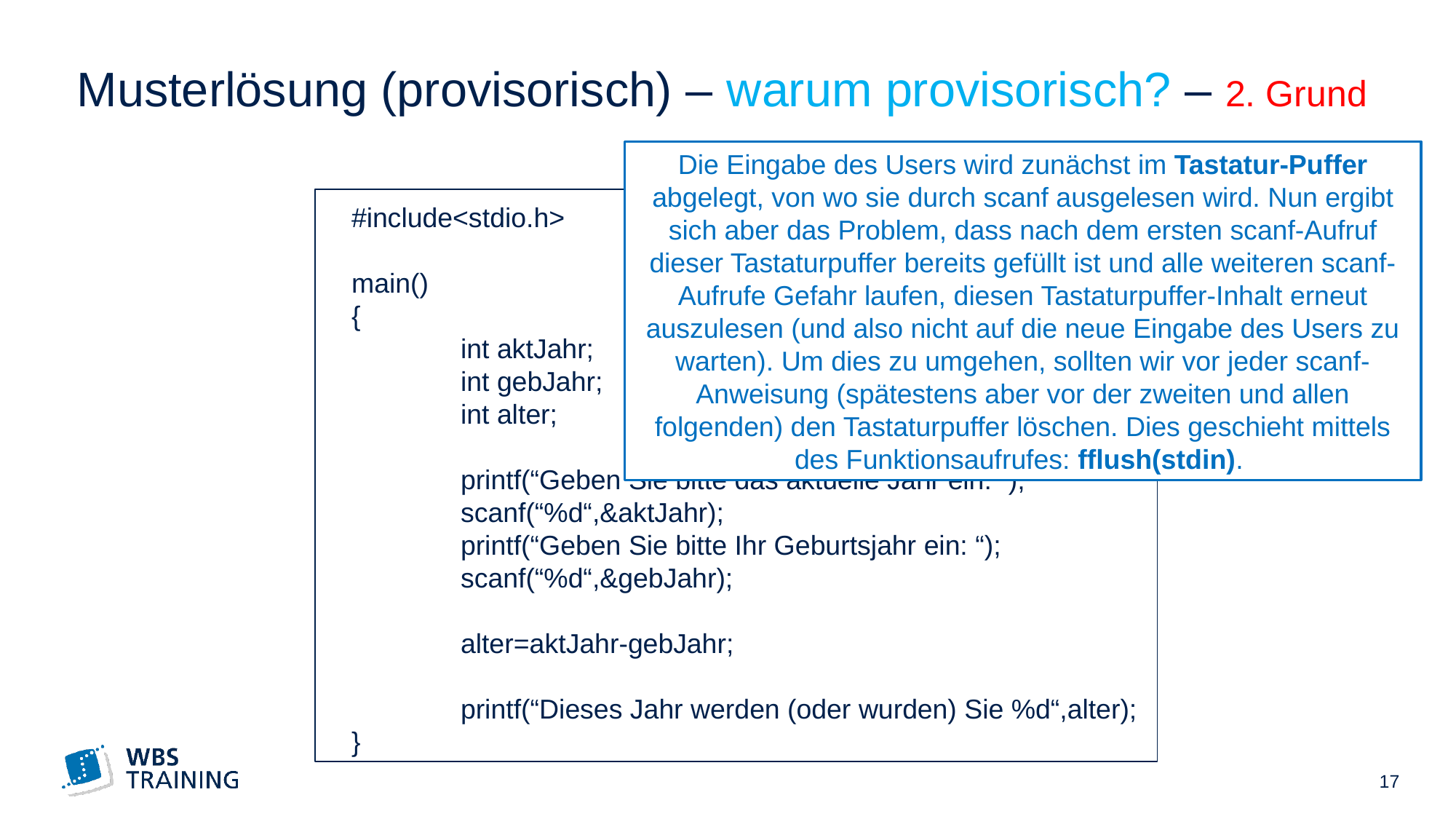

# Musterlösung (provisorisch) – warum provisorisch? – 2. Grund
Die Eingabe des Users wird zunächst im Tastatur-Puffer abgelegt, von wo sie durch scanf ausgelesen wird. Nun ergibt sich aber das Problem, dass nach dem ersten scanf-Aufruf dieser Tastaturpuffer bereits gefüllt ist und alle weiteren scanf-Aufrufe Gefahr laufen, diesen Tastaturpuffer-Inhalt erneut auszulesen (und also nicht auf die neue Eingabe des Users zu warten). Um dies zu umgehen, sollten wir vor jeder scanf-Anweisung (spätestens aber vor der zweiten und allen folgenden) den Tastaturpuffer löschen. Dies geschieht mittels des Funktionsaufrufes: fflush(stdin).

#include<stdio.h>

main()
{
	int aktJahr;
	int gebJahr;
	int alter;

	printf(“Geben Sie bitte das aktuelle Jahr ein: “);
	scanf(“%d“,&aktJahr);
	printf(“Geben Sie bitte Ihr Geburtsjahr ein: “);
	scanf(“%d“,&gebJahr);

	alter=aktJahr-gebJahr;

	printf(“Dieses Jahr werden (oder wurden) Sie %d“,alter);
}

    17